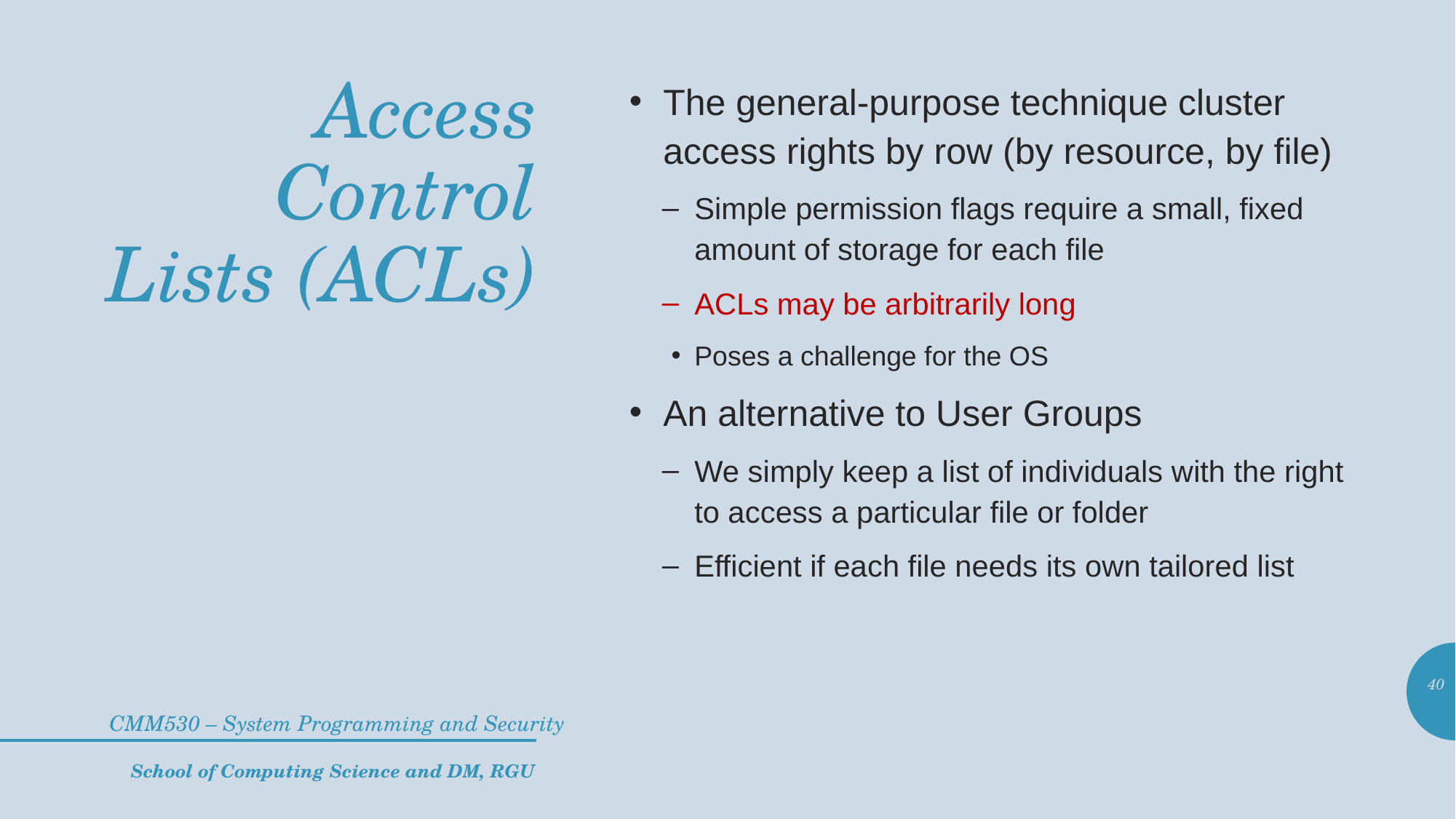

# Access Control Lists (ACLs)
The general-purpose technique cluster access rights by row (by resource, by file)
Simple permission flags require a small, fixed amount of storage for each file
ACLs may be arbitrarily long
Poses a challenge for the OS
An alternative to User Groups
We simply keep a list of individuals with the right to access a particular file or folder
Efficient if each file needs its own tailored list

40